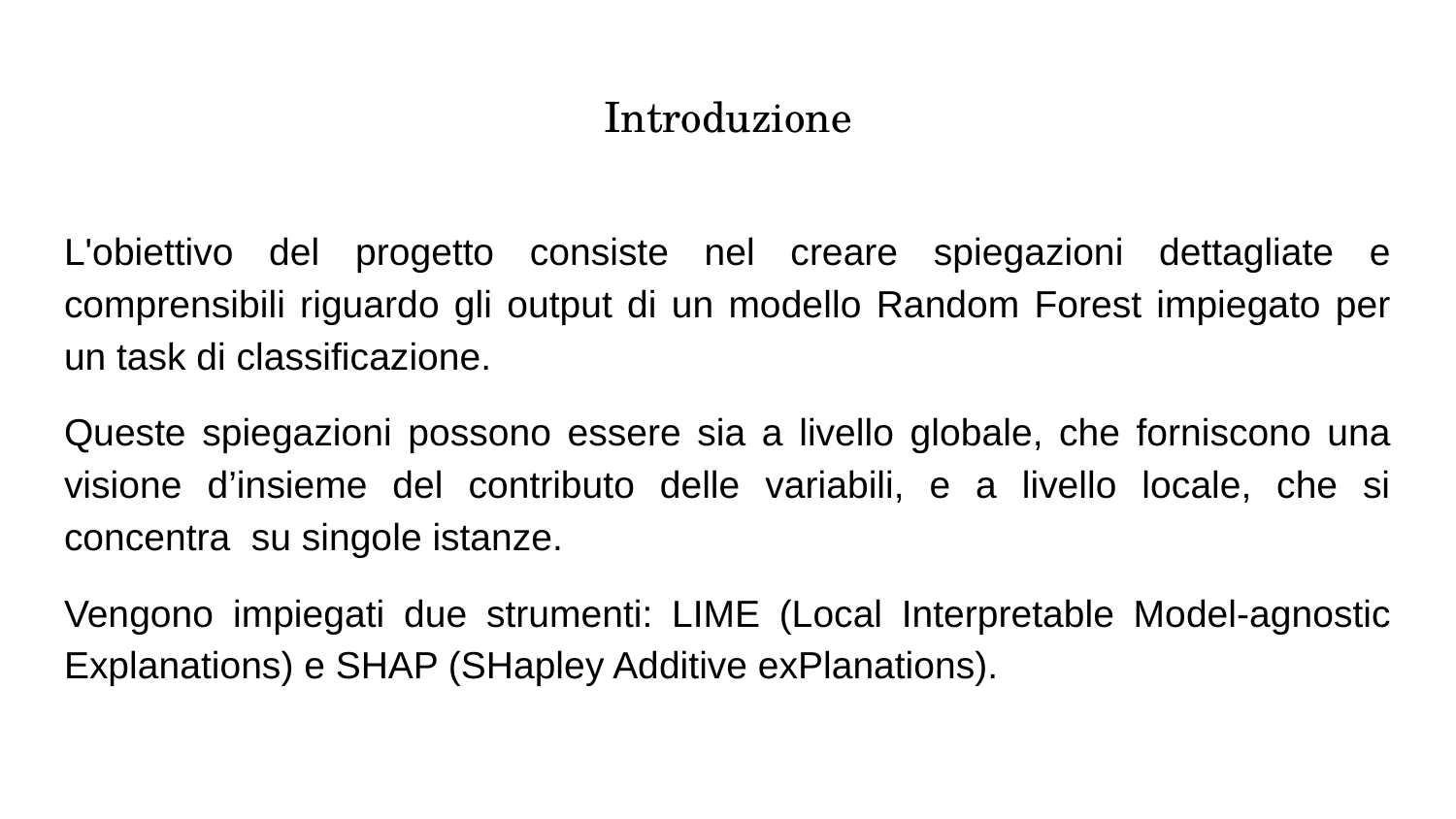

# Introduzione
L'obiettivo del progetto consiste nel creare spiegazioni dettagliate e comprensibili riguardo gli output di un modello Random Forest impiegato per un task di classificazione.
Queste spiegazioni possono essere sia a livello globale, che forniscono una visione d’insieme del contributo delle variabili, e a livello locale, che si concentra  su singole istanze.
Vengono impiegati due strumenti: LIME (Local Interpretable Model-agnostic Explanations) e SHAP (SHapley Additive exPlanations).